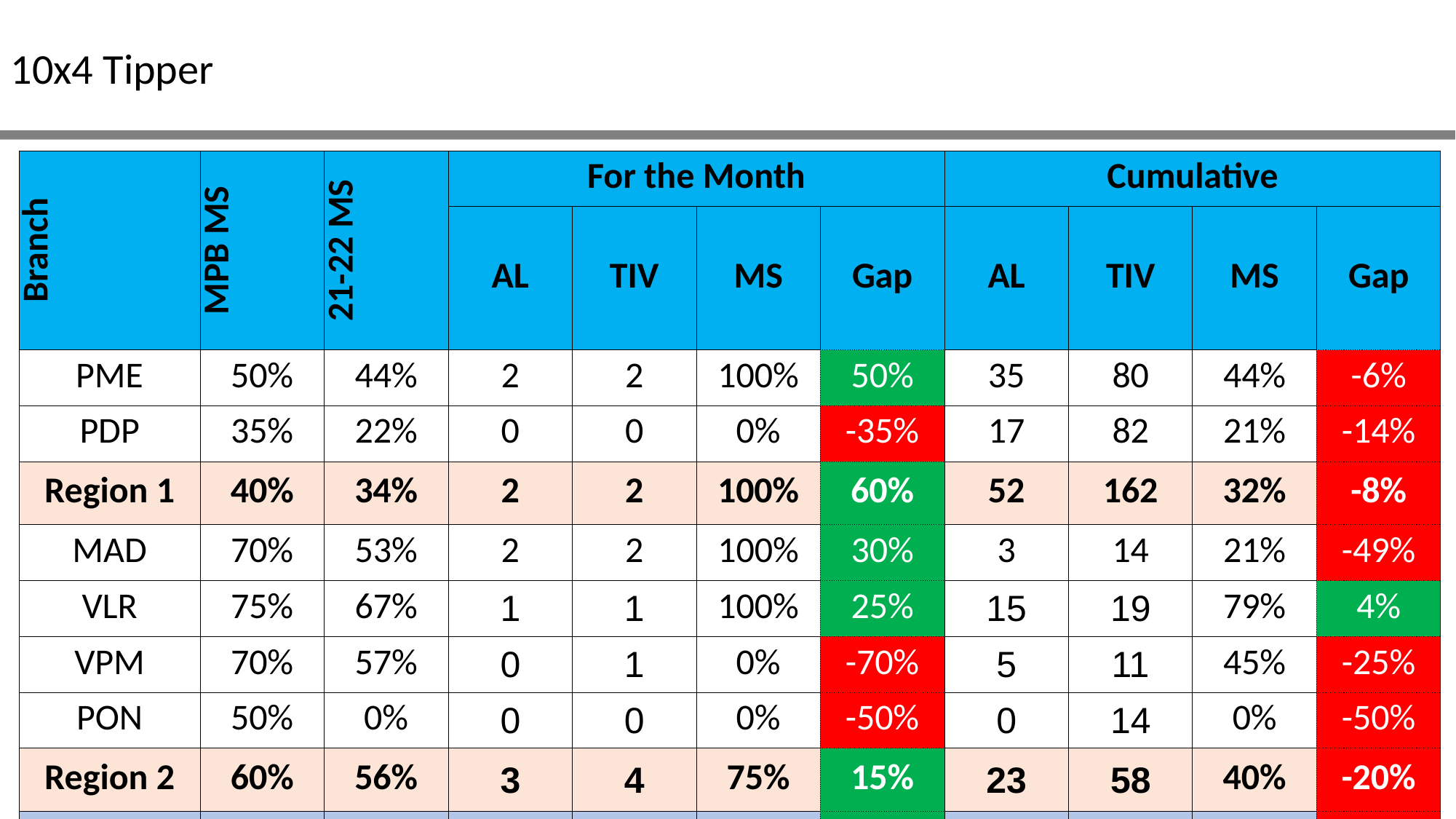

10x4 Tipper
| Branch | MPB MS | 21-22 MS | For the Month |  |  |  | Cumulative |  |  |  |
| --- | --- | --- | --- | --- | --- | --- | --- | --- | --- | --- |
|  |  |  | AL | TIV | MS | Gap | AL | TIV | MS | Gap |
| PME | 50% | 44% | 2 | 2 | 100% | 50% | 35 | 80 | 44% | -6% |
| PDP | 35% | 22% | 0 | 0 | 0% | -35% | 17 | 82 | 21% | -14% |
| Region 1 | 40% | 34% | 2 | 2 | 100% | 60% | 52 | 162 | 32% | -8% |
| MAD | 70% | 53% | 2 | 2 | 100% | 30% | 3 | 14 | 21% | -49% |
| VLR | 75% | 67% | 1 | 1 | 100% | 25% | 15 | 19 | 79% | 4% |
| VPM | 70% | 57% | 0 | 1 | 0% | -70% | 5 | 11 | 45% | -25% |
| PON | 50% | 0% | 0 | 0 | 0% | -50% | 0 | 14 | 0% | -50% |
| Region 2 | 60% | 56% | 3 | 4 | 75% | 15% | 23 | 58 | 40% | -20% |
| TOTAL | 40% | 38% | 5 | 6 | 83% | 43% | 75 | 220 | 34% | -6% |